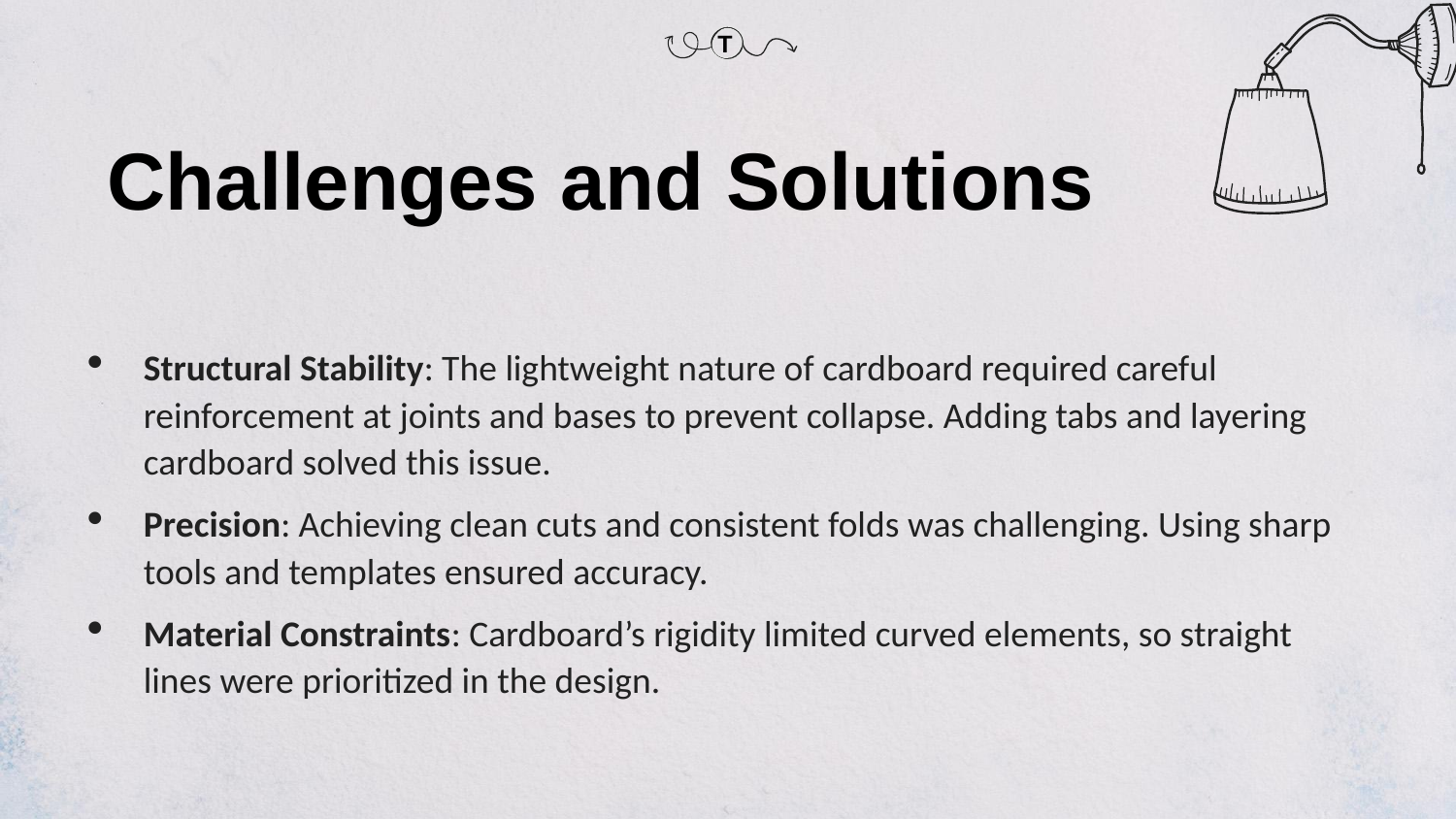

T

Challenges and Solutions
Structural Stability: The lightweight nature of cardboard required careful reinforcement at joints and bases to prevent collapse. Adding tabs and layering cardboard solved this issue.
Precision: Achieving clean cuts and consistent folds was challenging. Using sharp tools and templates ensured accuracy.
Material Constraints: Cardboard’s rigidity limited curved elements, so straight lines were prioritized in the design.